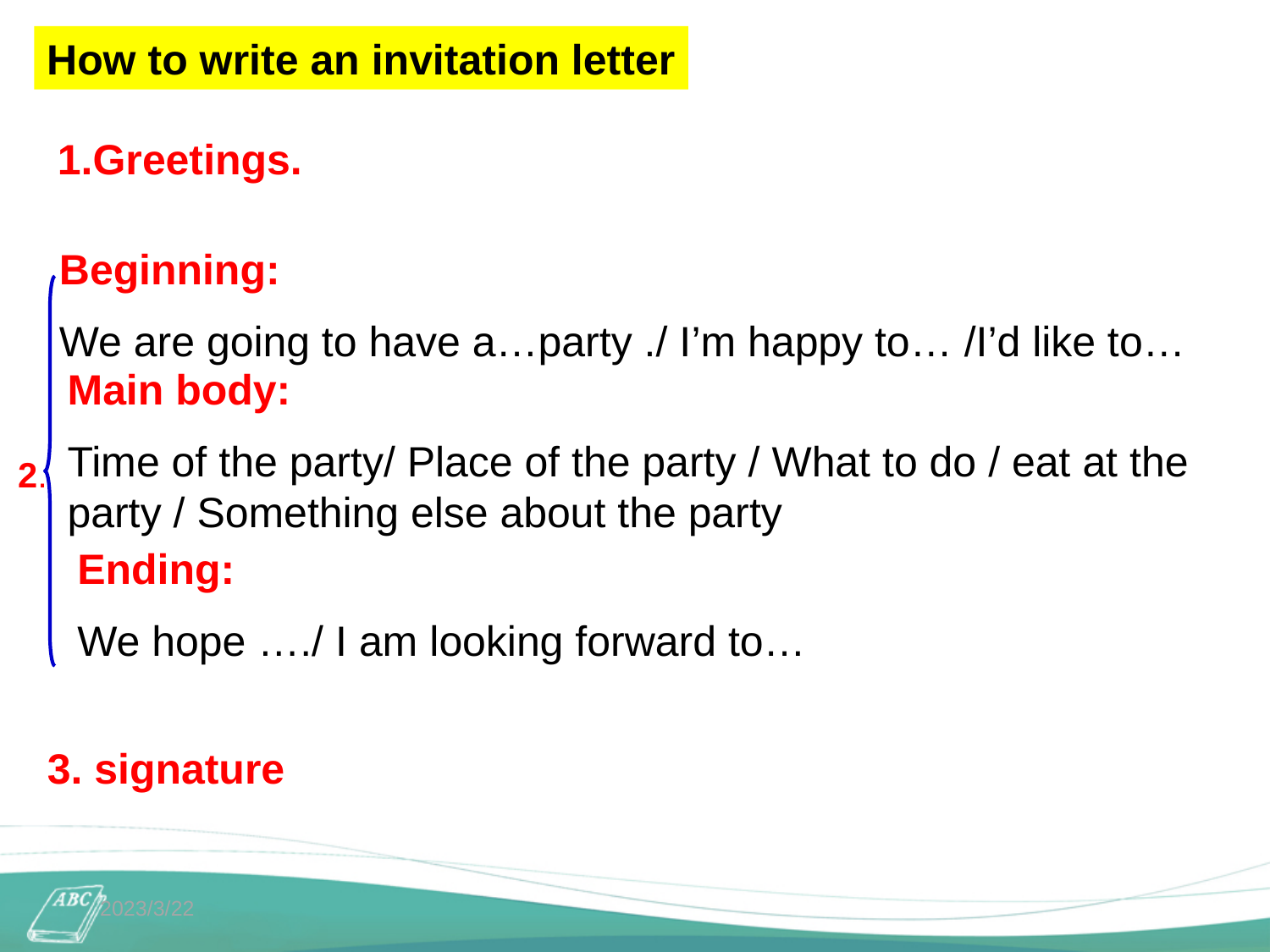

How to write an invitation letter
#
1.Greetings.
 Beginning:
 We are going to have a…party ./ I’m happy to… /I’d like to…

Main body:
Time of the party/ Place of the party / What to do / eat at the   party / Something else about the party

2.
Ending:
We hope …./ I am looking forward to…
3. signature

2023/3/22